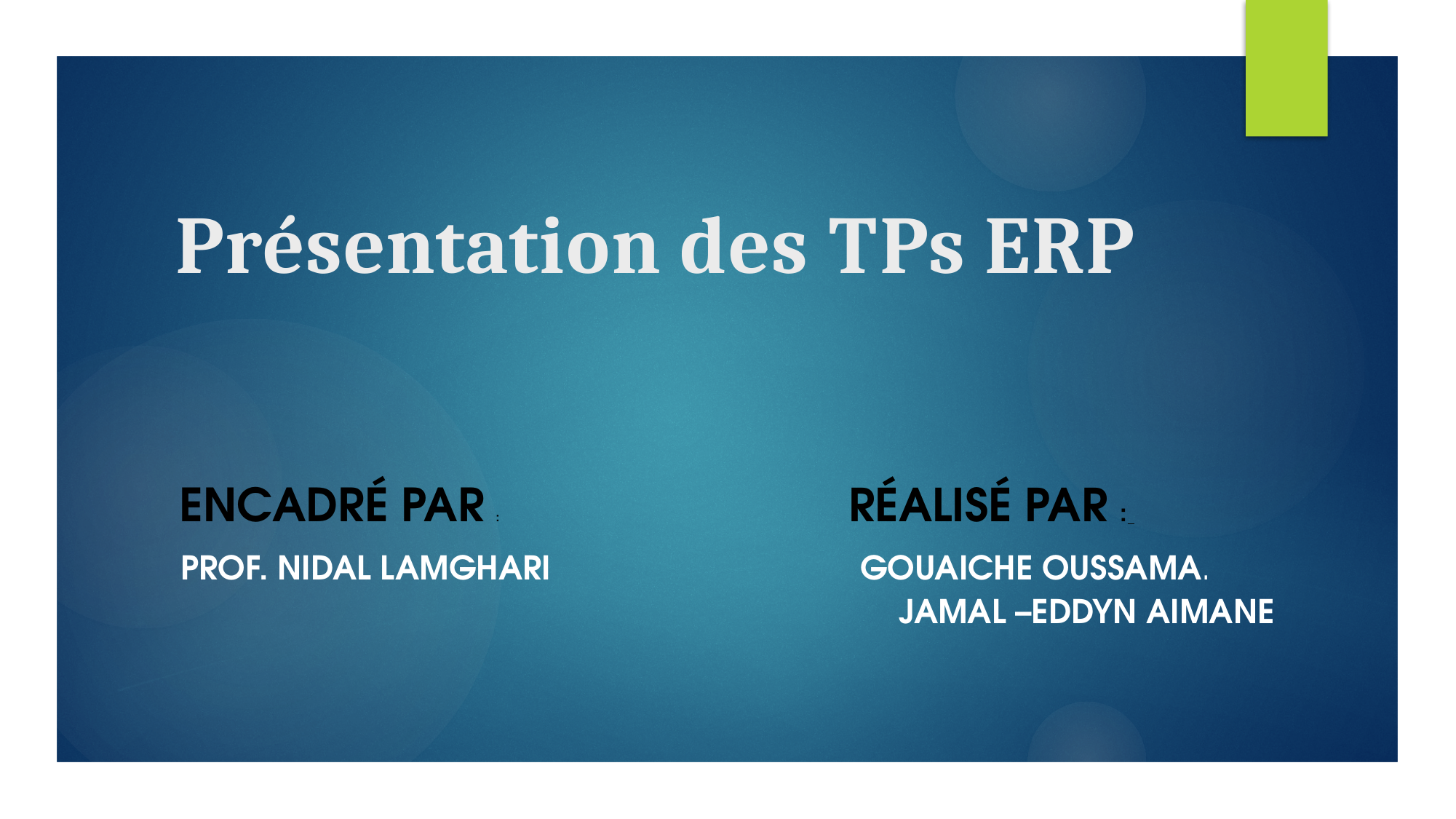

# Présentation des TPs ERP

             Encadré par :                                                                                                     Réalisé par :

                Prof. Nidal LAMGHARI                                                                                                    Gouaiche Oussama.
                                                                                                                                                                                                                                                                                   Jamal –eddyn Aimane